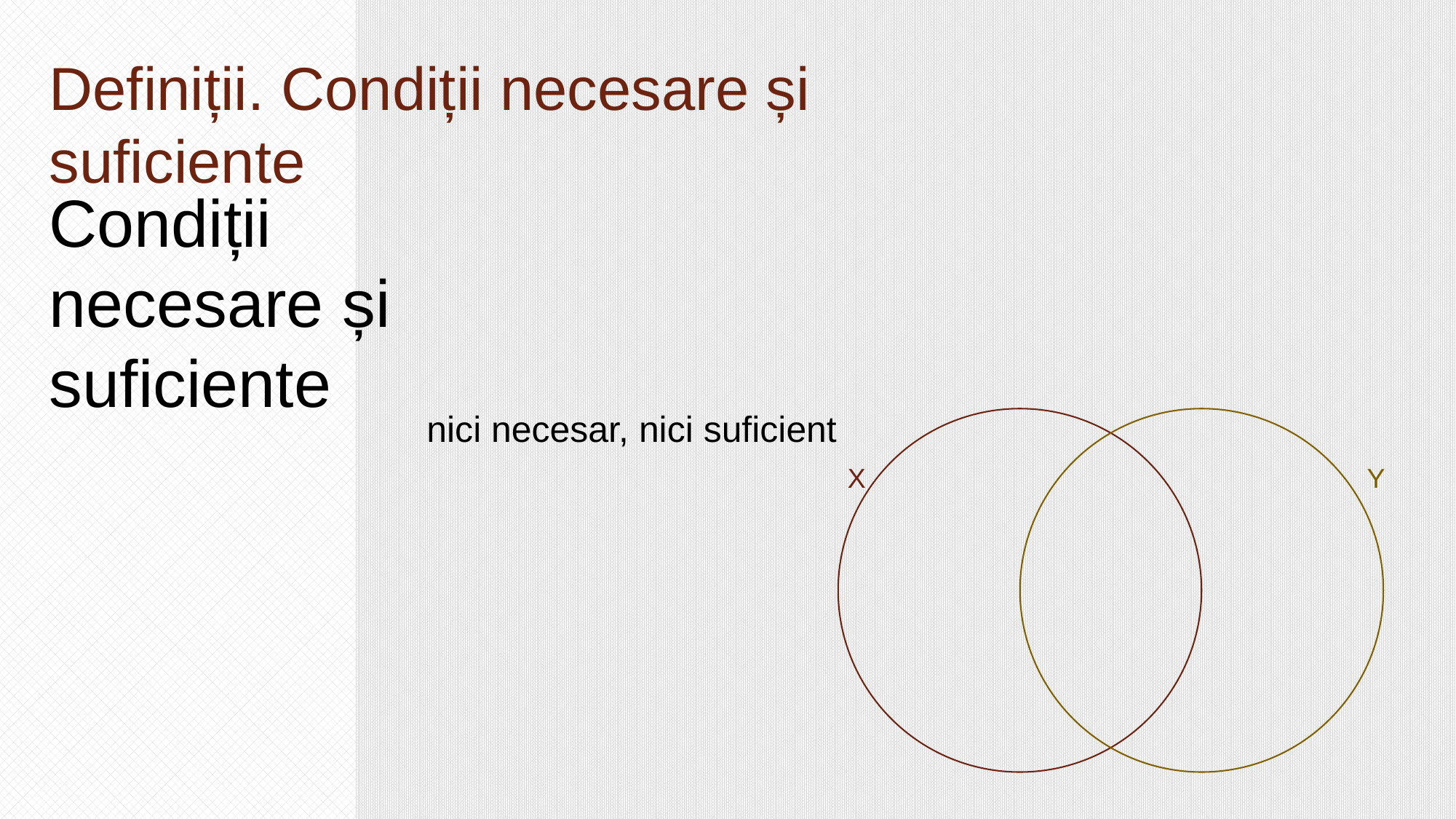

Definiții. Condiții necesare și suficiente
Condiții necesare și suficiente
nici necesar, nici suficient

X
Y